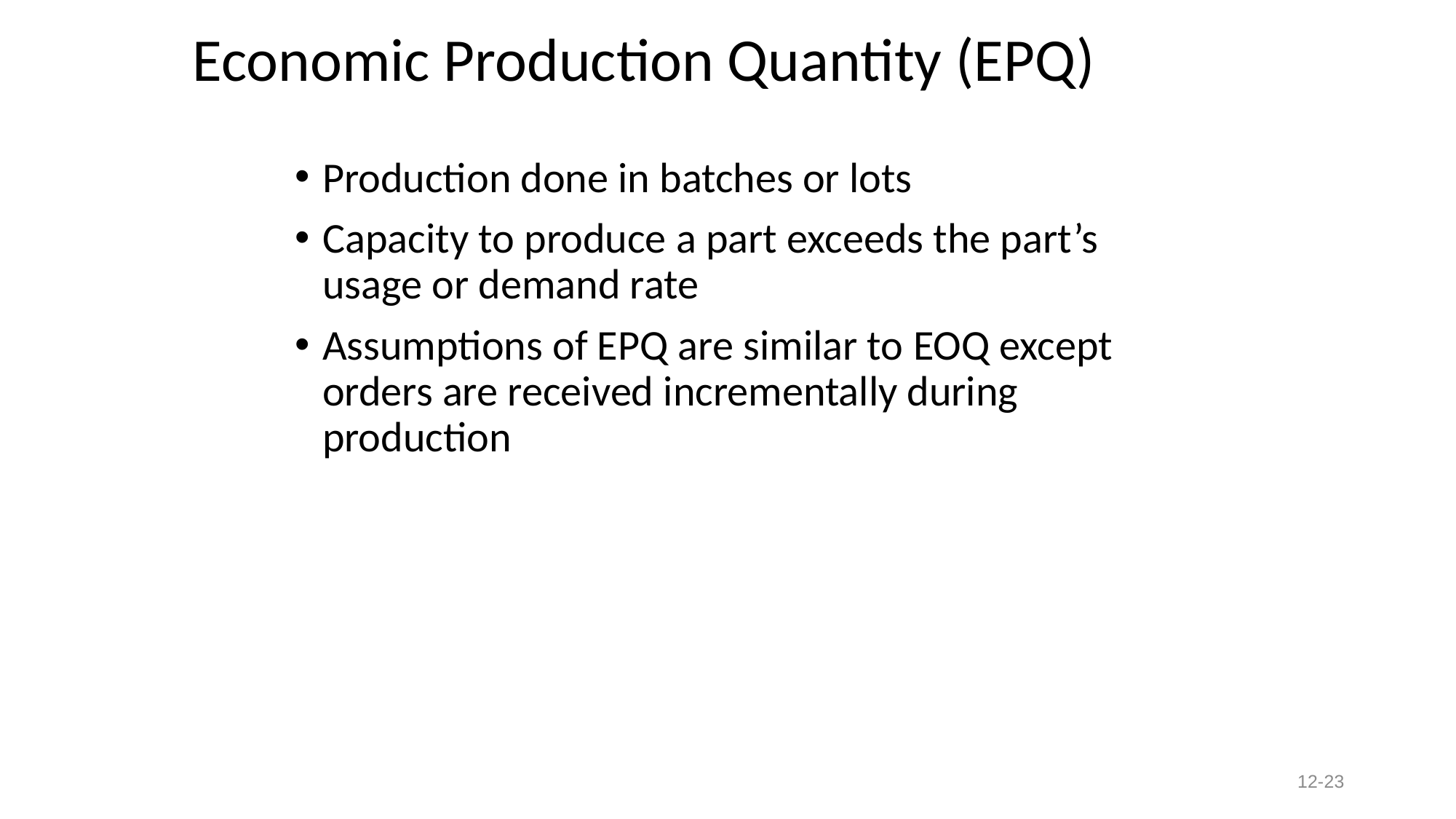

# Economic Production Quantity (EPQ)
Production done in batches or lots
Capacity to produce a part exceeds the part’s usage or demand rate
Assumptions of EPQ are similar to EOQ except orders are received incrementally during production
12-23